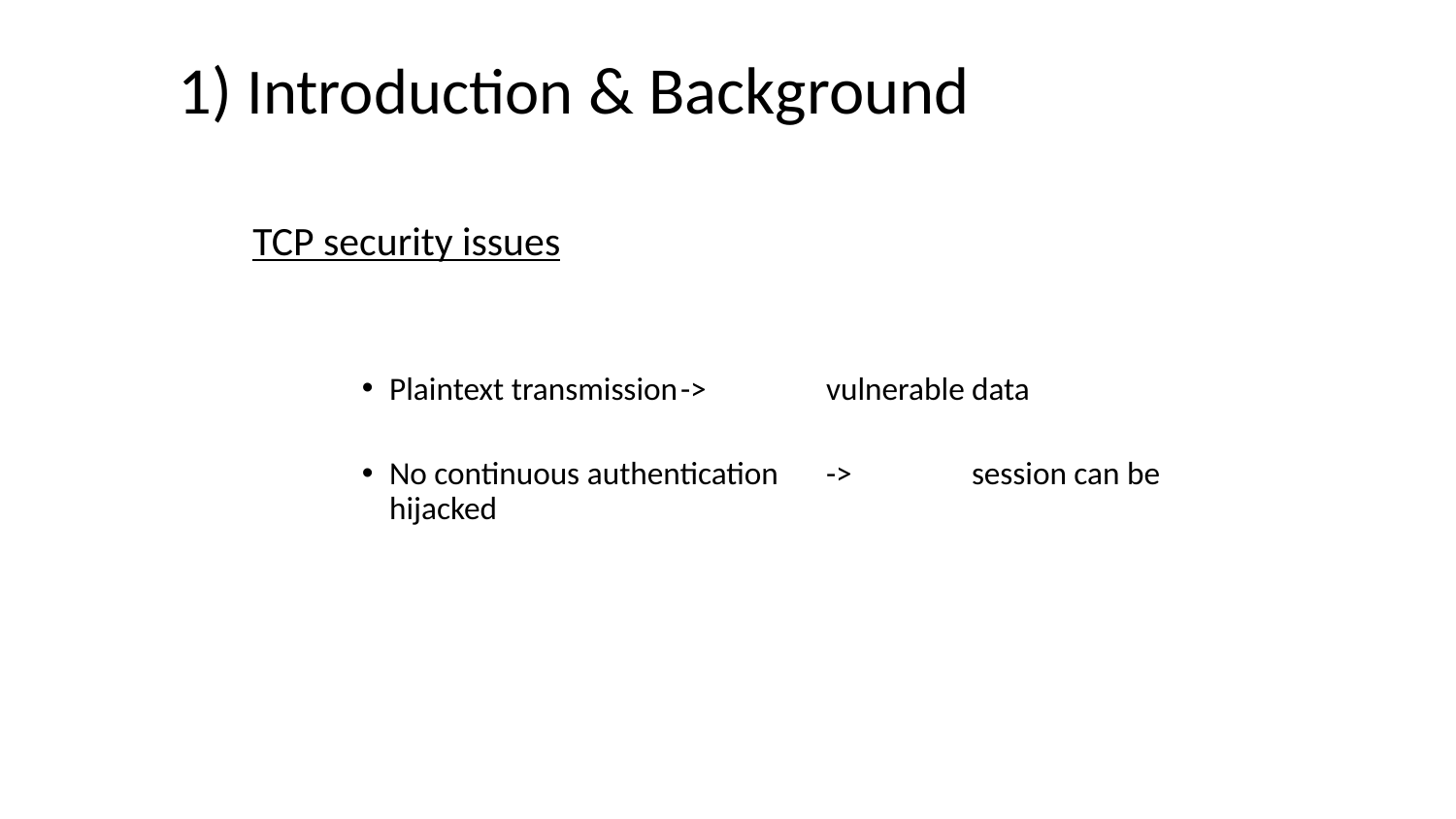

# 1) Introduction & Background
TCP security issues

Plaintext transmission	->	vulnerable data

No continuous authentication	->	session can be hijacked